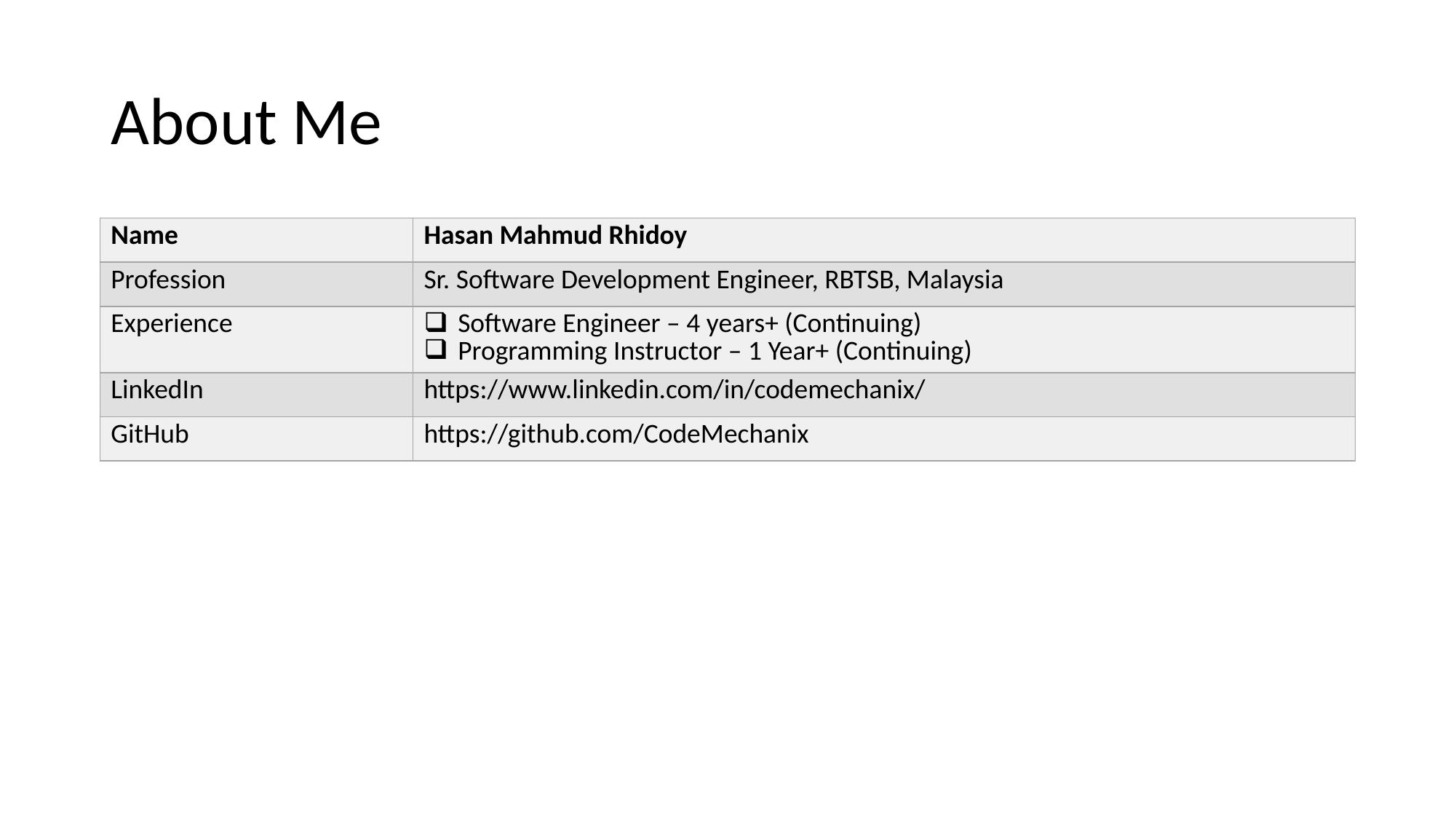

# About Me
| Name | Hasan Mahmud Rhidoy |
| --- | --- |
| Profession | Sr. Software Development Engineer, RBTSB, Malaysia |
| Experience | Software Engineer – 4 years+ (Continuing) Programming Instructor – 1 Year+ (Continuing) |
| LinkedIn | https://www.linkedin.com/in/codemechanix/ |
| GitHub | https://github.com/CodeMechanix |